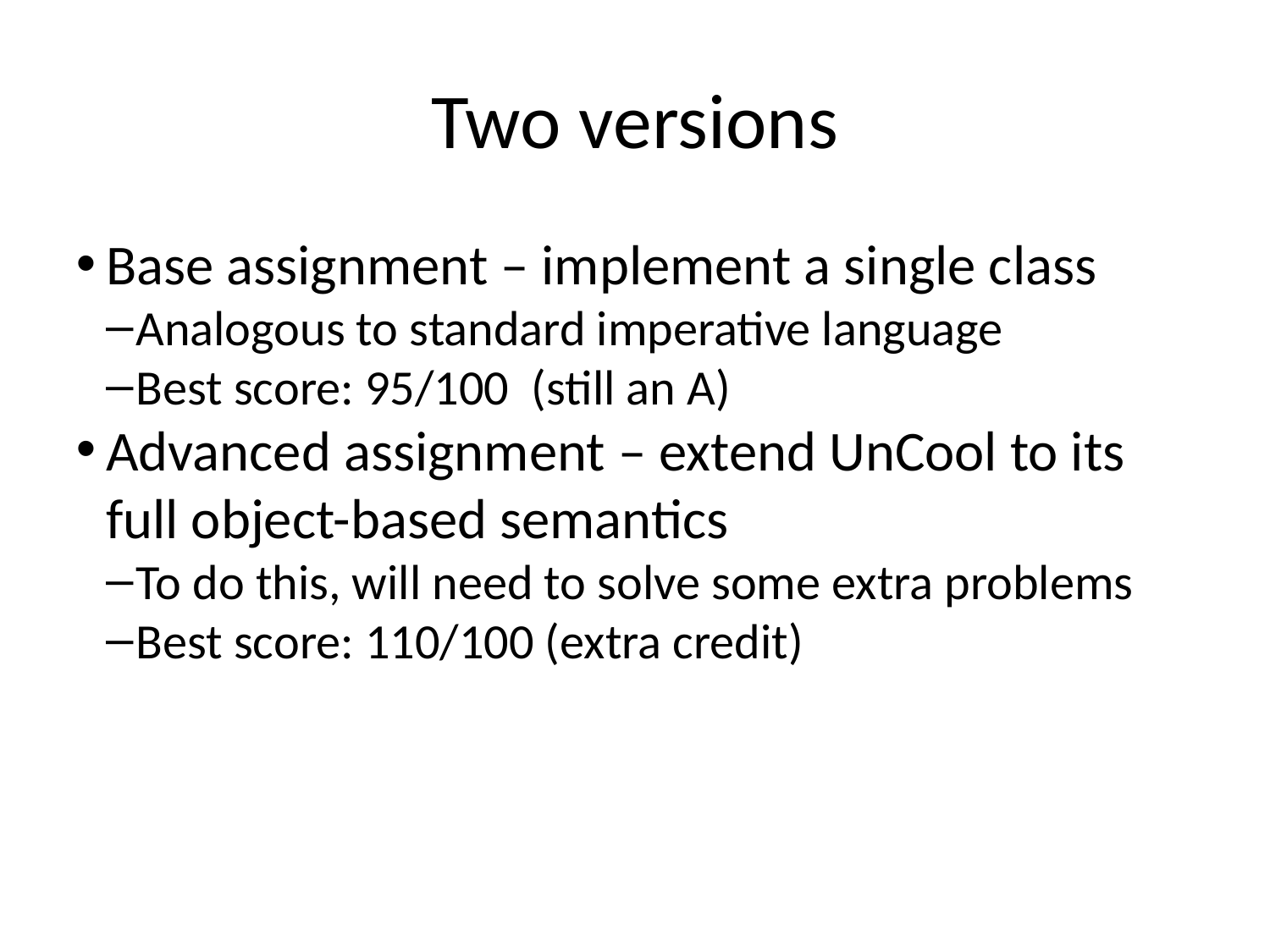

Two versions
Base assignment – implement a single class
Analogous to standard imperative language
Best score: 95/100  (still an A)
Advanced assignment – extend UnCool to its full object-based semantics
To do this, will need to solve some extra problems
Best score: 110/100 (extra credit)